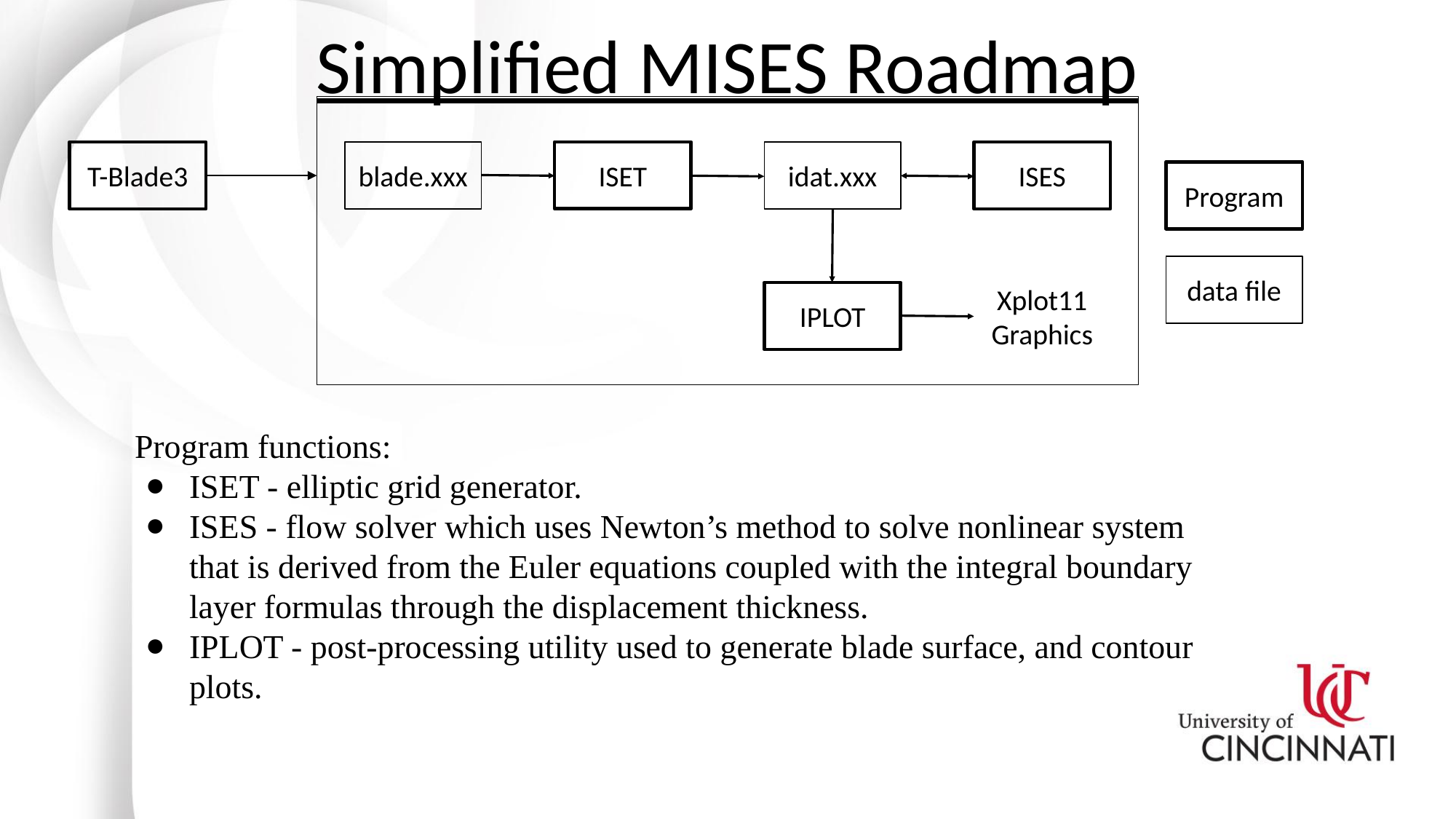

Simplified MISES Roadmap

blade.xxx
ISET
idat.xxx
T-Blade3
ISES
Program
data file
IPLOT
Xplot11
Graphics
Program functions:
ISET - elliptic grid generator.
ISES - flow solver which uses Newton’s method to solve nonlinear system that is derived from the Euler equations coupled with the integral boundary layer formulas through the displacement thickness.
IPLOT - post-processing utility used to generate blade surface, and contour plots.